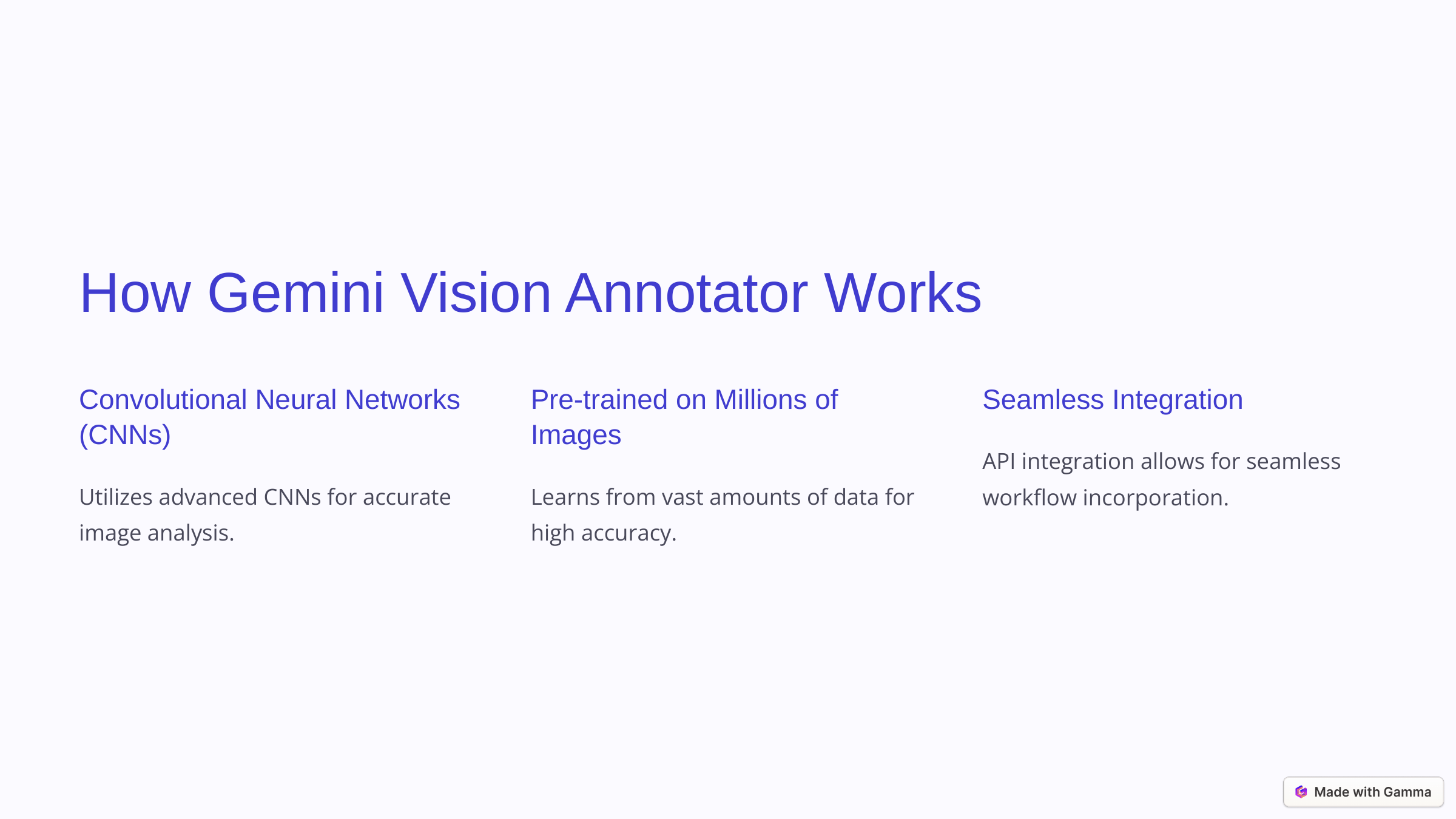

How Gemini Vision Annotator Works
Convolutional Neural Networks (CNNs)
Pre-trained on Millions of Images
Seamless Integration
API integration allows for seamless workflow incorporation.
Utilizes advanced CNNs for accurate image analysis.
Learns from vast amounts of data for high accuracy.